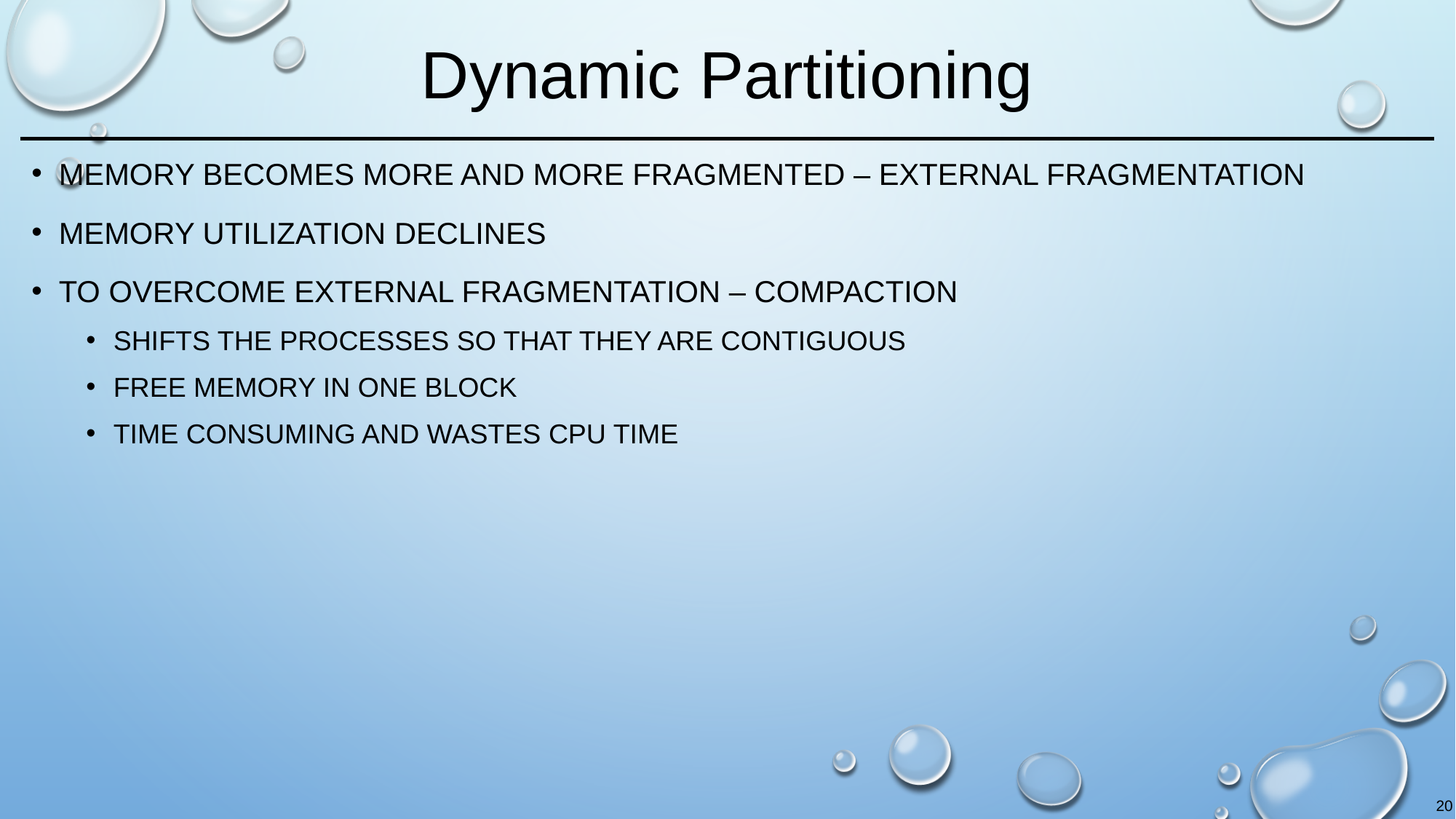

# Dynamic Partitioning
Memory becomes more and more fragmented – external fragmentation
Memory utilization declines
To overcome external fragmentation – compaction
Shifts the processes so that they are contiguous
Free memory in one block
Time consuming and wastes CPU time

20